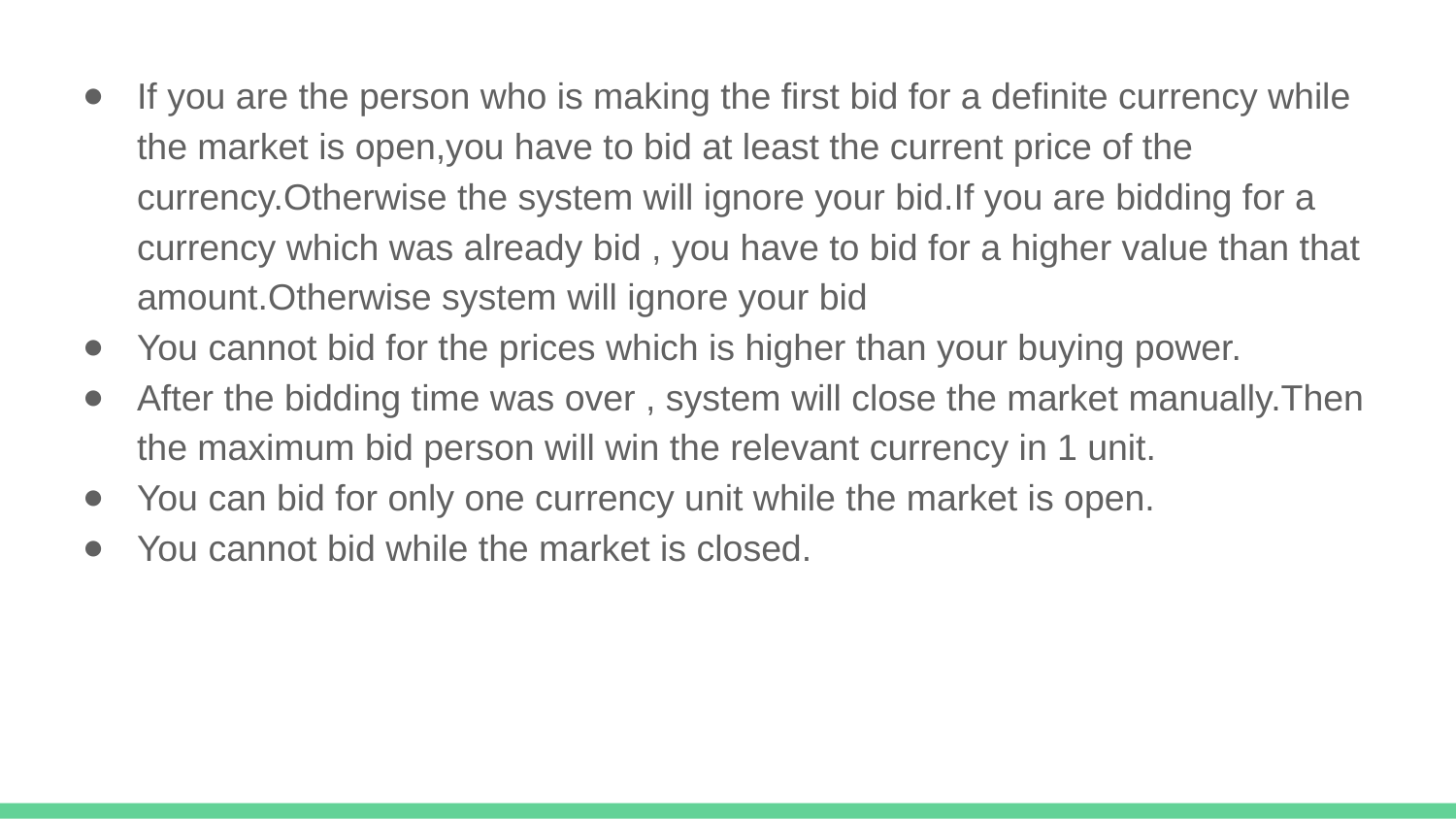

If you are the person who is making the first bid for a definite currency while the market is open,you have to bid at least the current price of the currency.Otherwise the system will ignore your bid.If you are bidding for a currency which was already bid , you have to bid for a higher value than that amount.Otherwise system will ignore your bid
You cannot bid for the prices which is higher than your buying power.
After the bidding time was over , system will close the market manually.Then the maximum bid person will win the relevant currency in 1 unit.
You can bid for only one currency unit while the market is open.
You cannot bid while the market is closed.